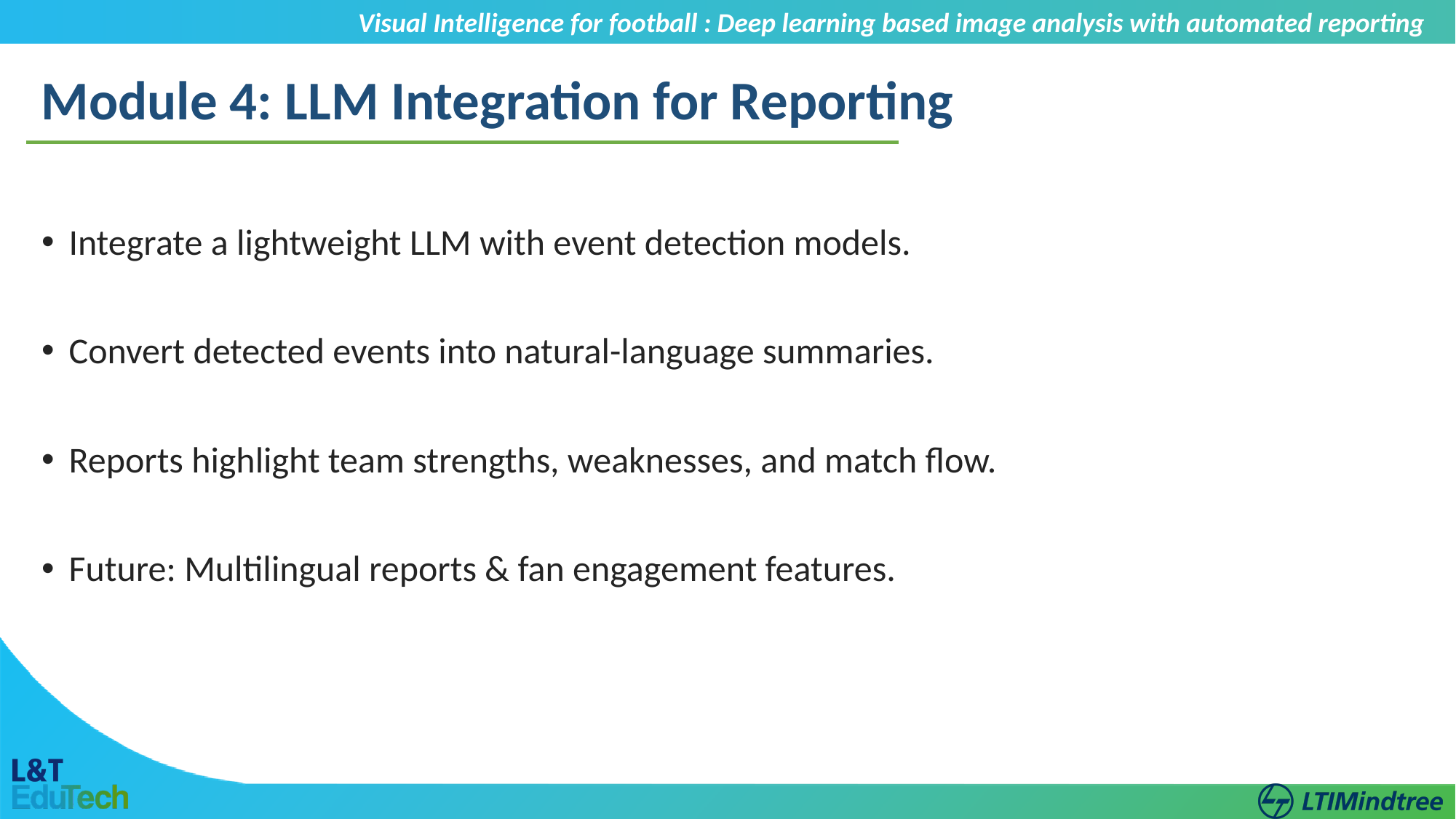

Visual Intelligence for football : Deep learning based image analysis with automated reporting

Module 4: LLM Integration for Reporting

Integrate a lightweight LLM with event detection models.

Convert detected events into natural-language summaries.

Reports highlight team strengths, weaknesses, and match flow.

Future: Multilingual reports & fan engagement features.